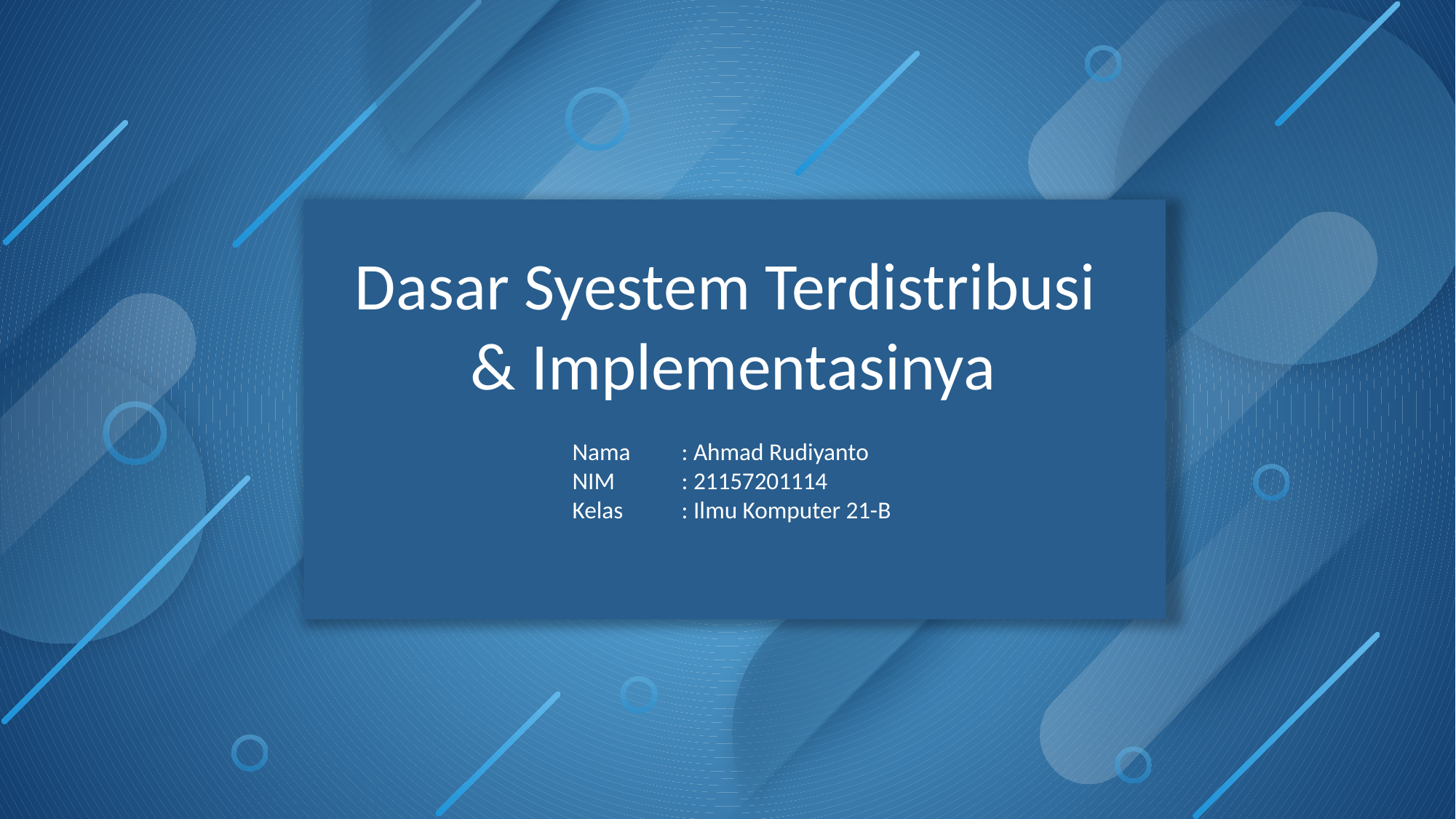

Dasar Syestem Terdistribusi
& Implementasinya
Nama 	: Ahmad Rudiyanto
NIM 	: 21157201114
Kelas	: Ilmu Komputer 21-B